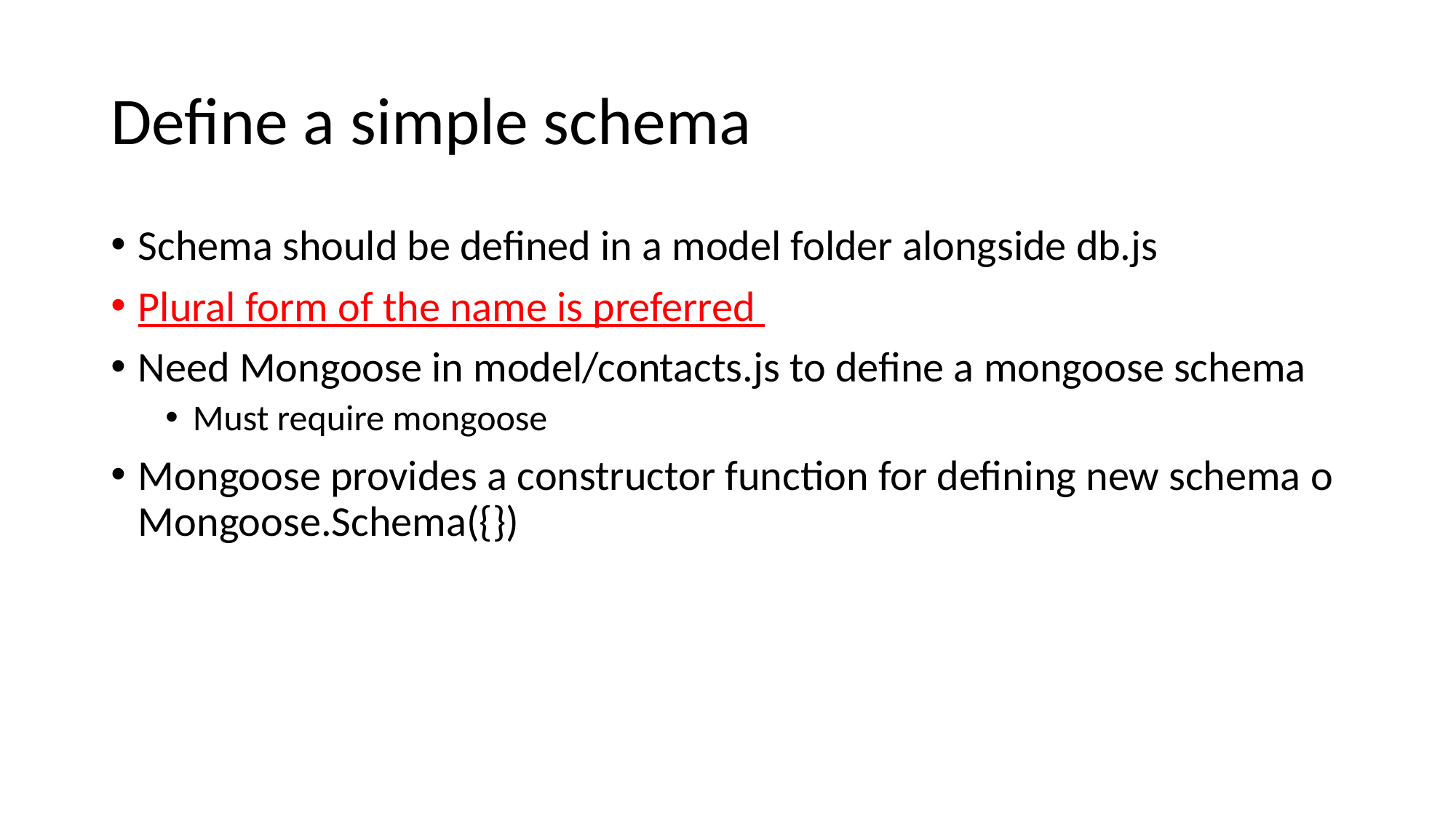

# Define a simple schema
Schema should be defined in a model folder alongside db.js
Plural form of the name is preferred
Need Mongoose in model/contacts.js to define a mongoose schema
Must require mongoose
Mongoose provides a constructor function for defining new schema o Mongoose.Schema({})